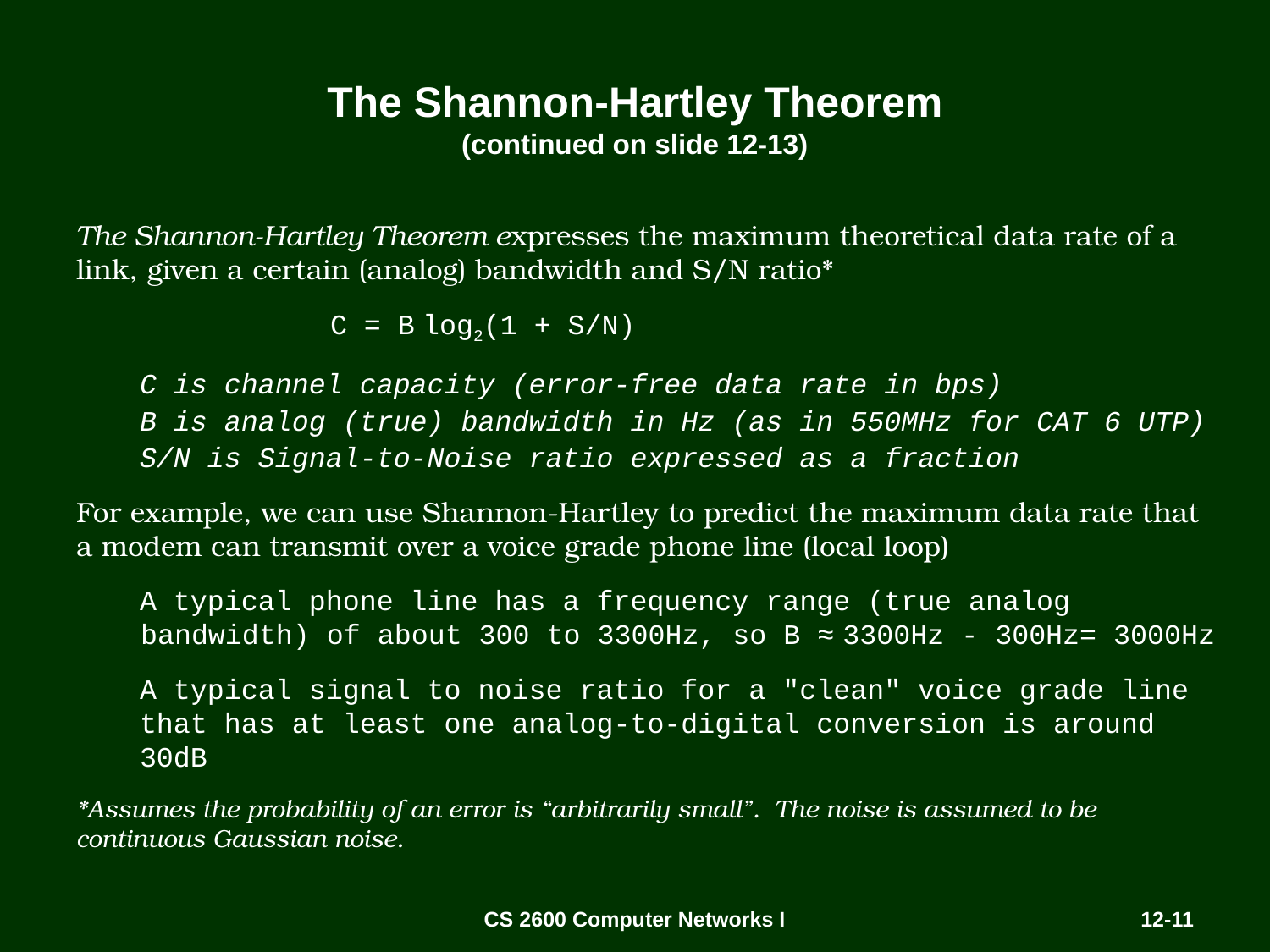

# The Shannon-Hartley Theorem (continued on slide 12-13)
The Shannon-Hartley Theorem expresses the maximum theoretical data rate of a link, given a certain (analog) bandwidth and S/N ratio*

C = B log2(1 + S/N)

C is channel capacity (error-free data rate in bps)
B is analog (true) bandwidth in Hz (as in 550MHz for CAT 6 UTP)
S/N is Signal-to-Noise ratio expressed as a fraction

For example, we can use Shannon-Hartley to predict the maximum data rate that a modem can transmit over a voice grade phone line (local loop)

A typical phone line has a frequency range (true analog bandwidth) of about 300 to 3300Hz, so B ≈ 3300Hz - 300Hz= 3000Hz

A typical signal to noise ratio for a "clean" voice grade line that has at least one analog-to-digital conversion is around 30dB

*Assumes the probability of an error is “arbitrarily small”.  The noise is assumed to be continuous Gaussian noise.

CS 2600 Computer Networks I
12-11